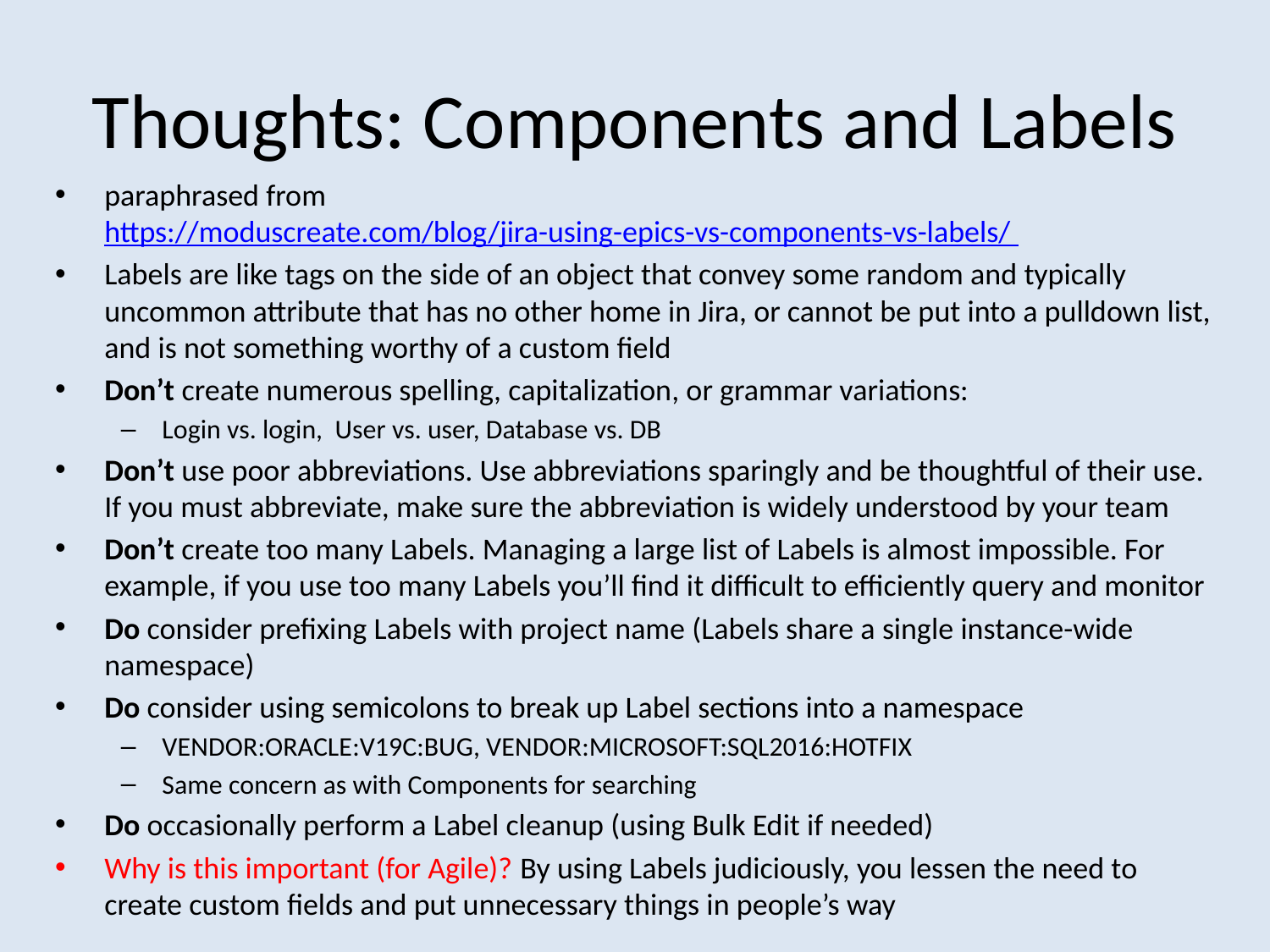

# Thoughts: Components and Labels
paraphrased from https://moduscreate.com/blog/jira-using-epics-vs-components-vs-labels/
Labels are like tags on the side of an object that convey some random and typically uncommon attribute that has no other home in Jira, or cannot be put into a pulldown list, and is not something worthy of a custom field
Don’t create numerous spelling, capitalization, or grammar variations:
Login vs. login,  User vs. user, Database vs. DB
Don’t use poor abbreviations. Use abbreviations sparingly and be thoughtful of their use. If you must abbreviate, make sure the abbreviation is widely understood by your team
Don’t create too many Labels. Managing a large list of Labels is almost impossible. For example, if you use too many Labels you’ll find it difficult to efficiently query and monitor
Do consider prefixing Labels with project name (Labels share a single instance-wide namespace)
Do consider using semicolons to break up Label sections into a namespace
VENDOR:ORACLE:V19C:BUG, VENDOR:MICROSOFT:SQL2016:HOTFIX
Same concern as with Components for searching
Do occasionally perform a Label cleanup (using Bulk Edit if needed)
Why is this important (for Agile)? By using Labels judiciously, you lessen the need to create custom fields and put unnecessary things in people’s way